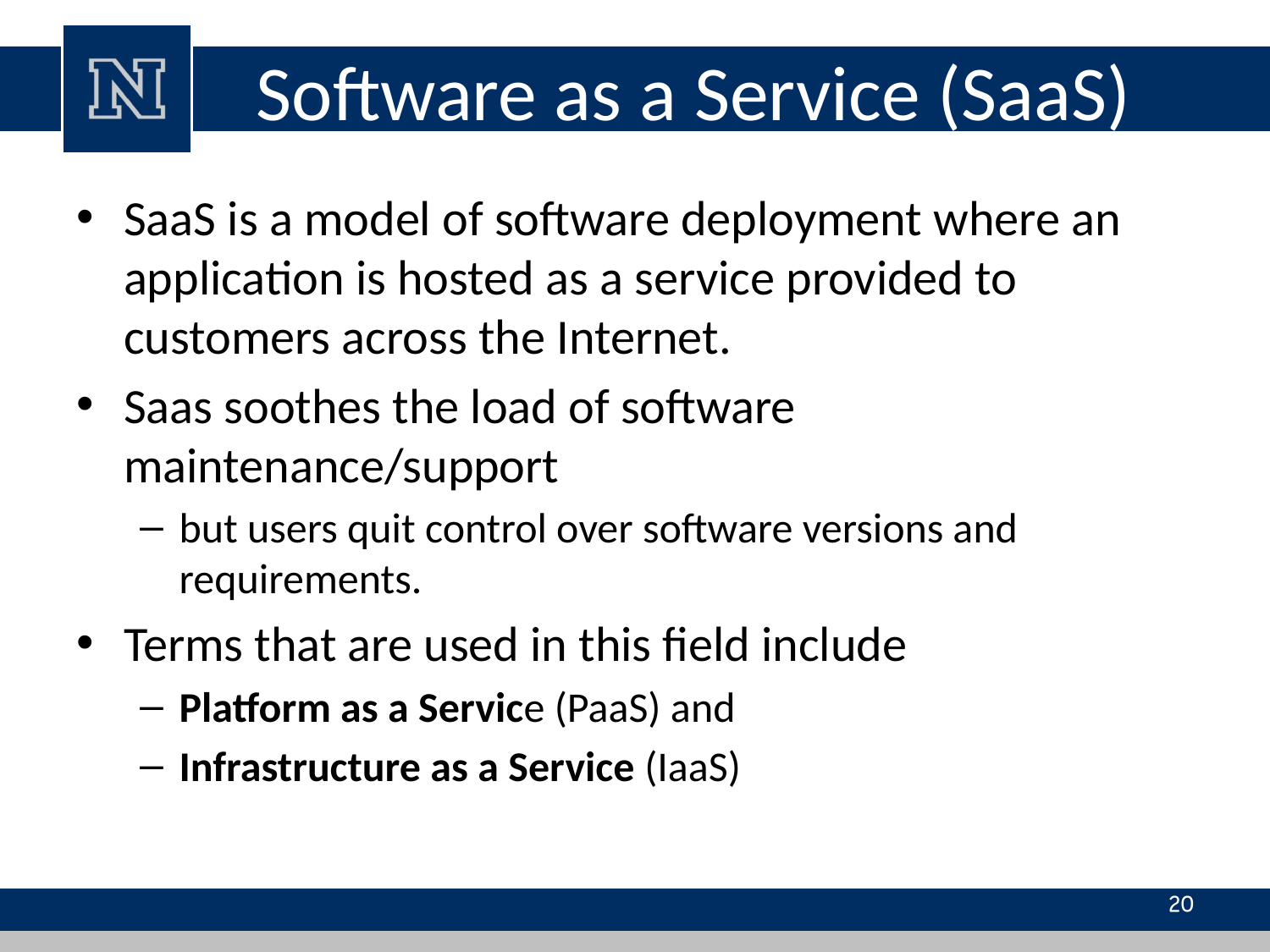

# Software as a Service (SaaS)
SaaS is a model of software deployment where an application is hosted as a service provided to customers across the Internet.
Saas soothes the load of software maintenance/support
but users quit control over software versions and requirements.
Terms that are used in this field include
Platform as a Service (PaaS) and
Infrastructure as a Service (IaaS)

20